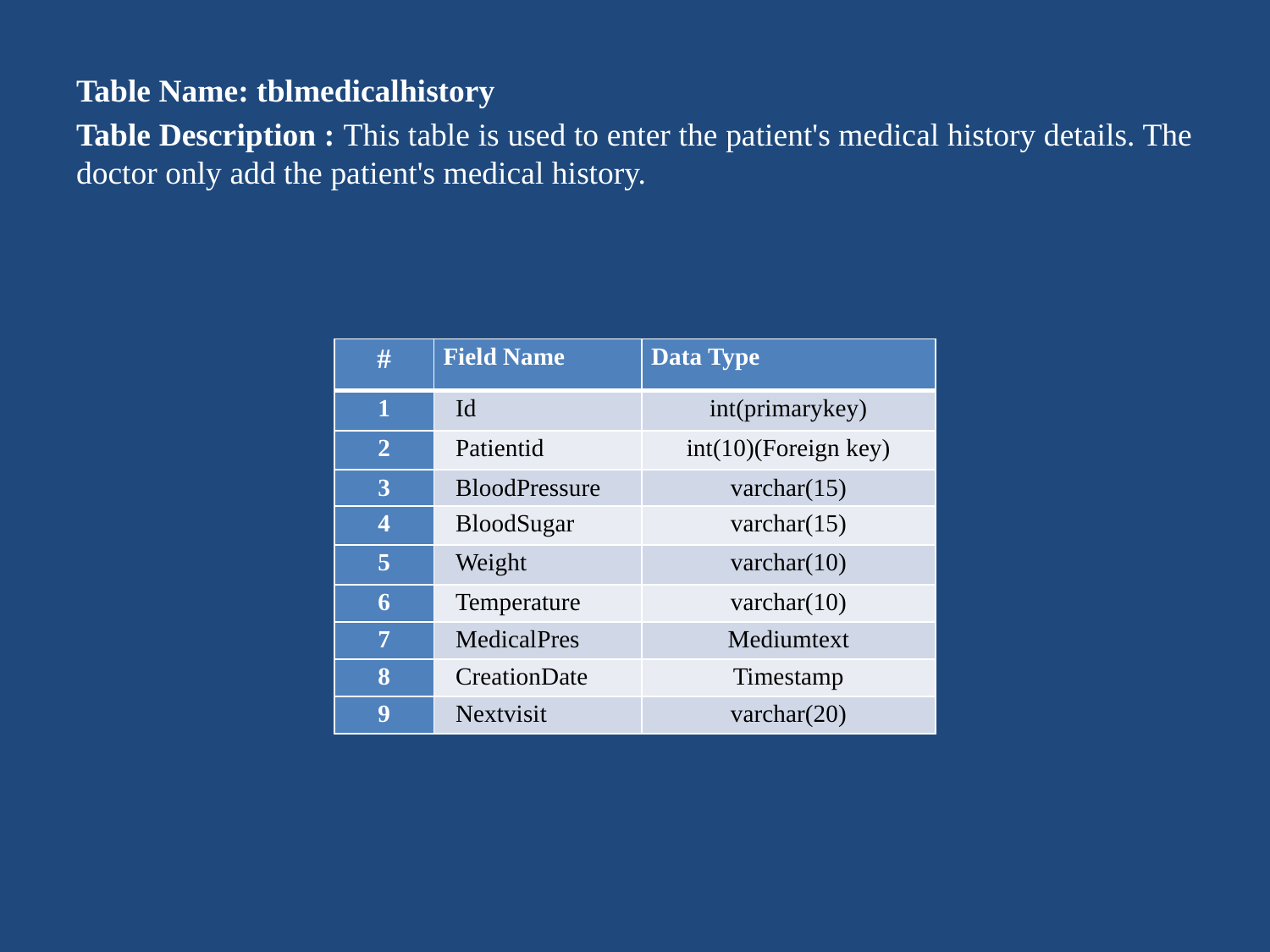

Table Name: tblmedicalhistory
Table Description : This table is used to enter the patient's medical history details. The doctor only add the patient's medical history.

| # | Field Name | Data Type |
| --- | --- | --- |
| 1 | Id | int(primarykey) |
| 2 | Patientid | int(10)(Foreign key) |
| 3 | BloodPressure | varchar(15) |
| 4 | BloodSugar | varchar(15) |
| 5 | Weight | varchar(10) |
| 6 | Temperature | varchar(10) |
| 7 | MedicalPres | Mediumtext |
| 8 | CreationDate | Timestamp |
| 9 | Nextvisit | varchar(20) |